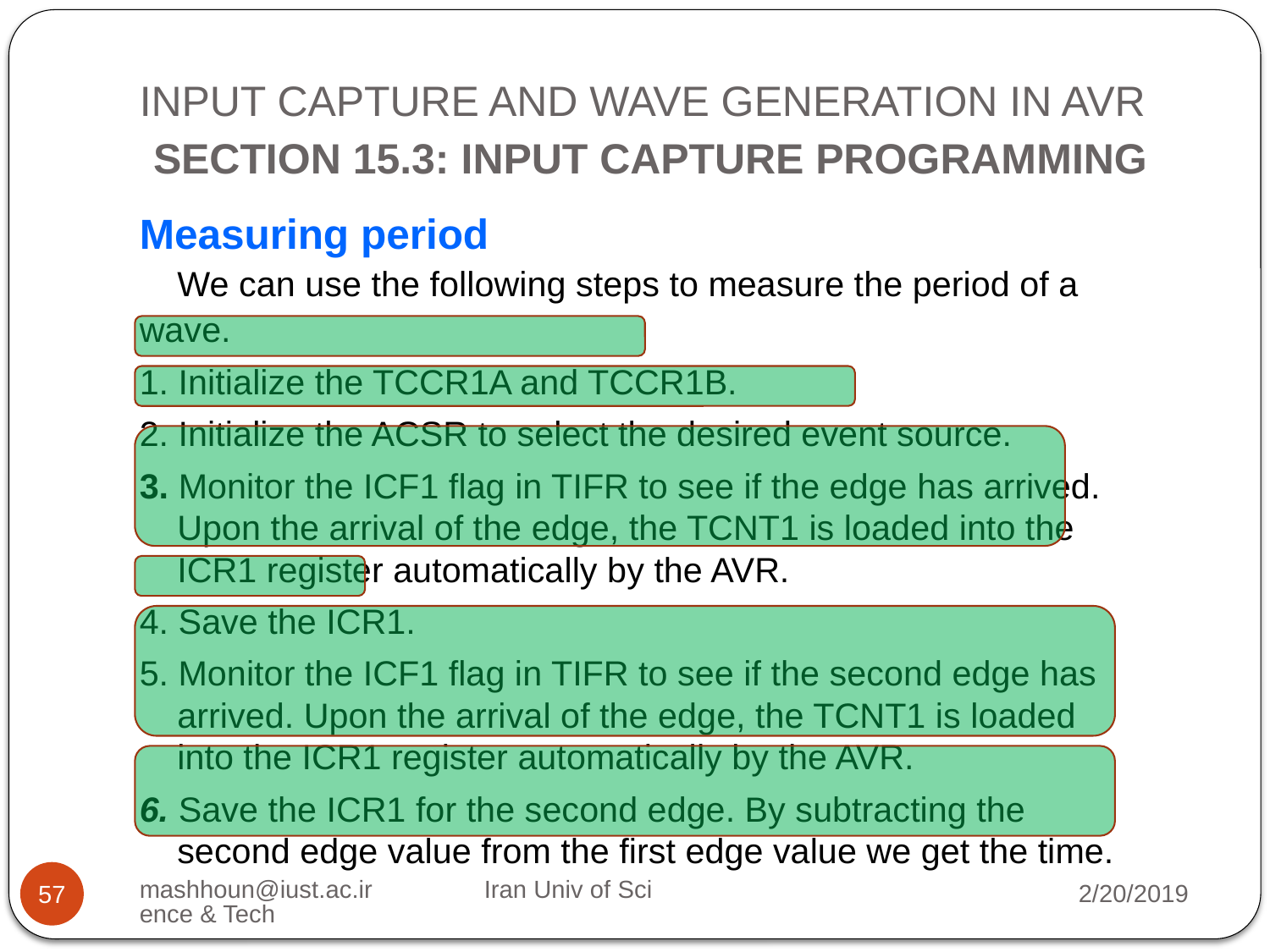

# INPUT CAPTURE AND WAVE GENERATION IN AVR SECTION 15.3: INPUT CAPTURE PROGRAMMING
Measuring period
We can use the following steps to measure the period of a wave.
1. Initialize the TCCR1A and TCCR1B.
2. Initialize the ACSR to select the desired event source.
3. Monitor the ICF1 flag in TIFR to see if the edge has arrived. Upon the arrival of the edge, the TCNT1 is loaded into the ICR1 register automatically by the AVR.
4. Save the ICR1.
5. Monitor the ICF1 flag in TIFR to see if the second edge has arrived. Upon the arrival of the edge, the TCNT1 is loaded into the ICR1 register automatically by the AVR.
6. Save the ICR1 for the second edge. By subtracting the second edge value from the first edge value we get the time.

mashhoun@iust.ac.ir                Iran Univ of Science & Tech
2/20/2019
57